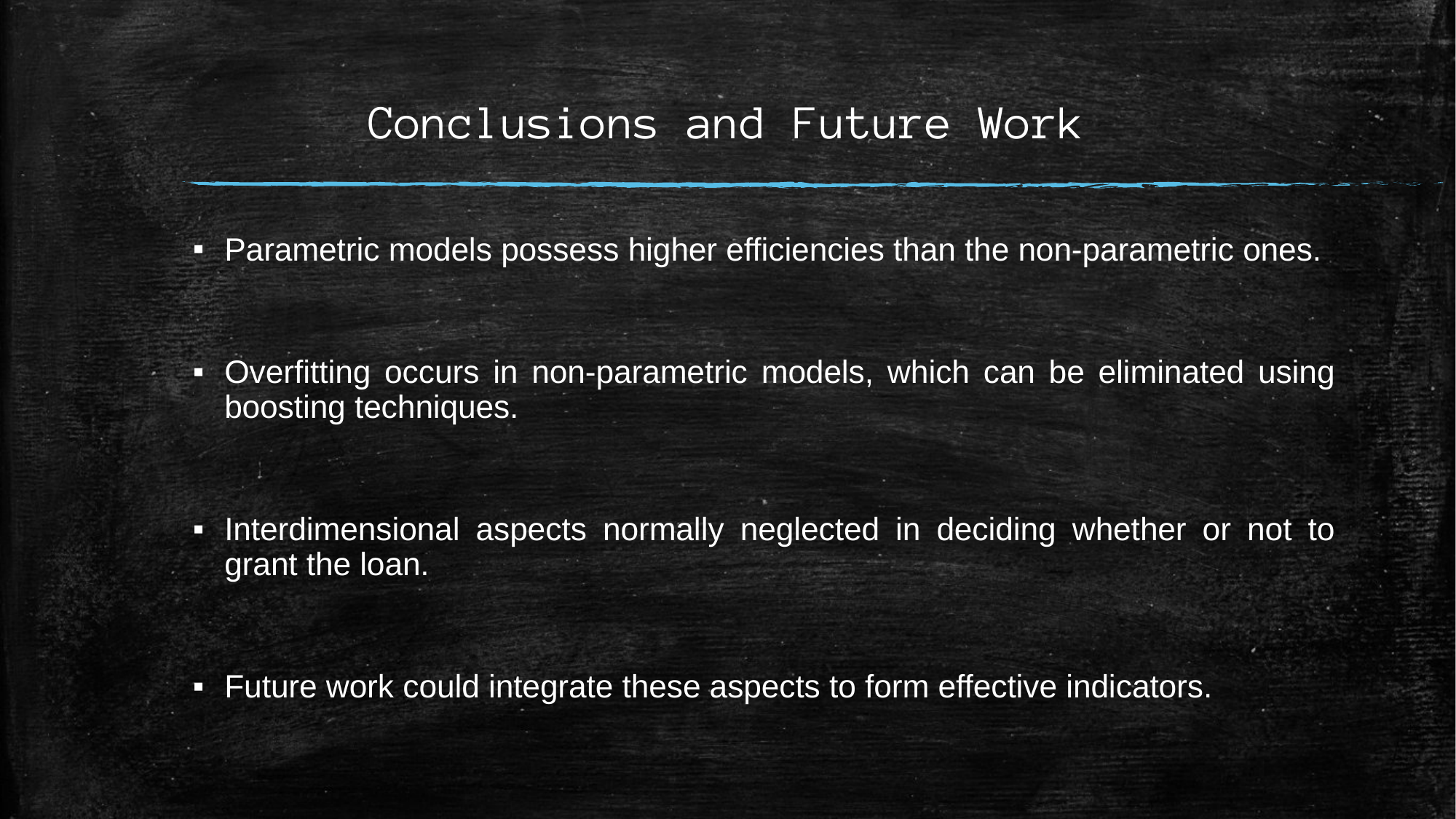

# Conclusions and Future Work
Parametric models possess higher efficiencies than the non-parametric ones.

Overfitting occurs in non-parametric models, which can be eliminated using boosting techniques.

Interdimensional aspects normally neglected in deciding whether or not to grant the loan.

Future work could integrate these aspects to form effective indicators.